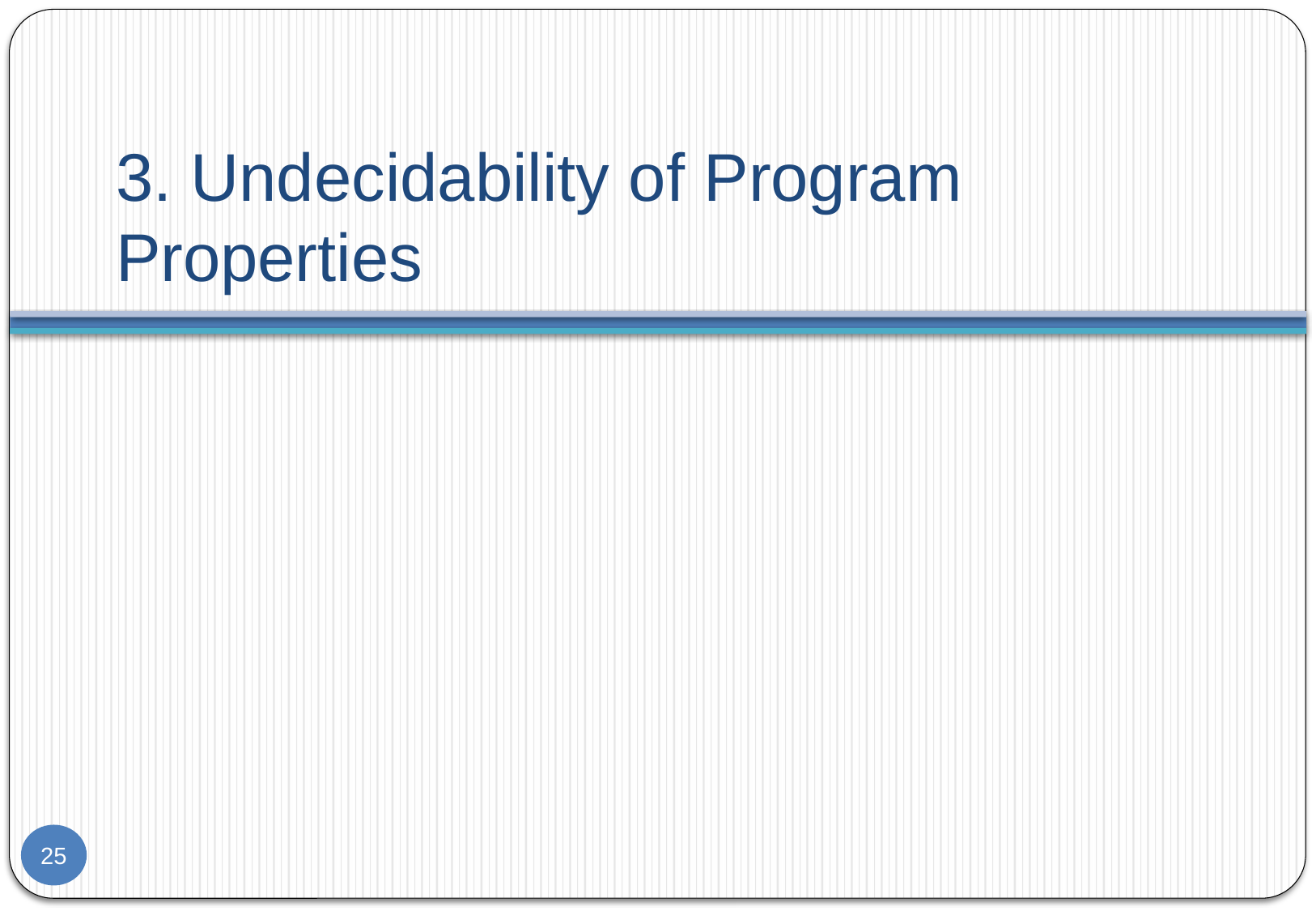

# 3. Undecidability of Program Properties
25